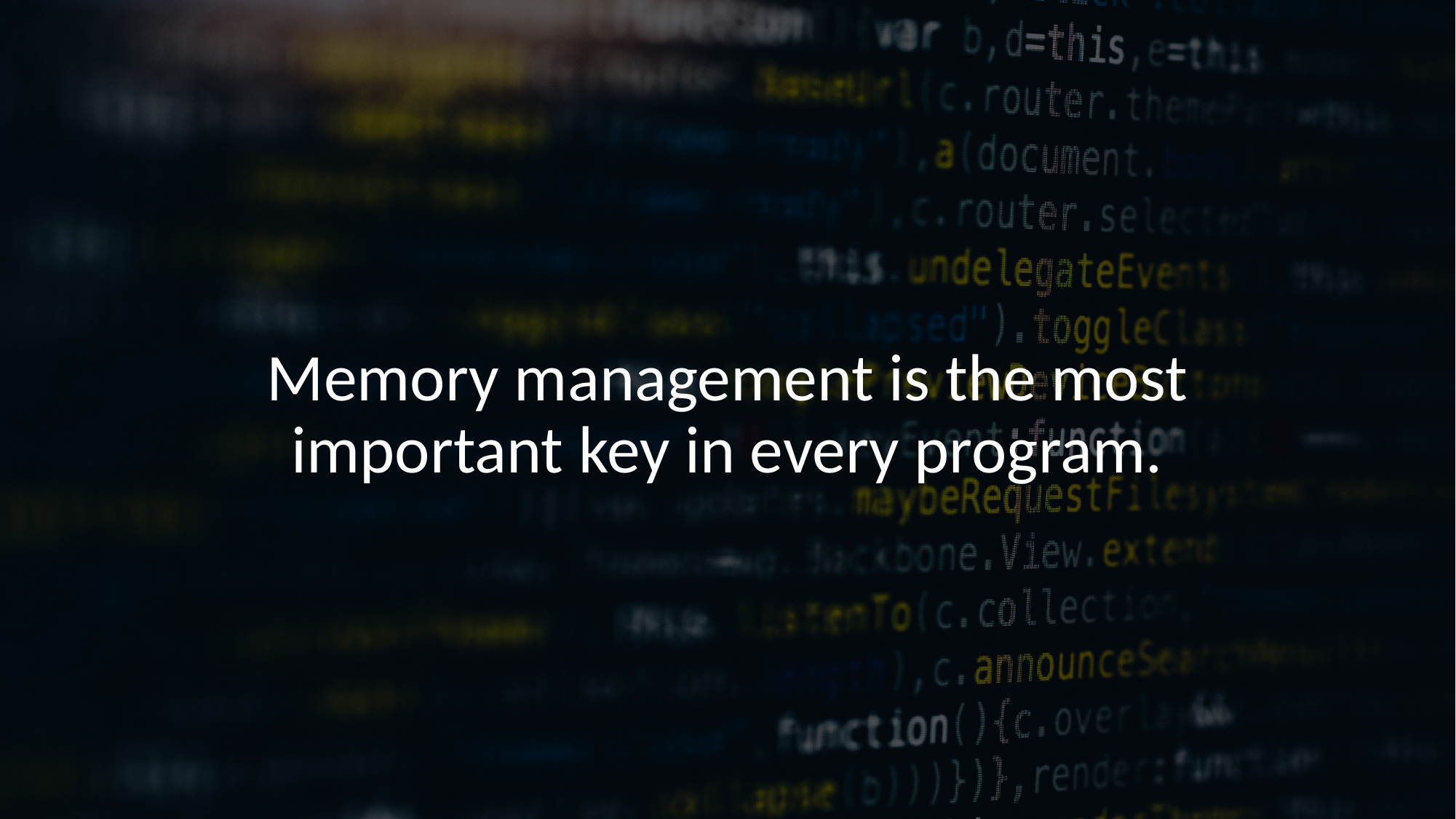

# Memory management is the most important key in every program.